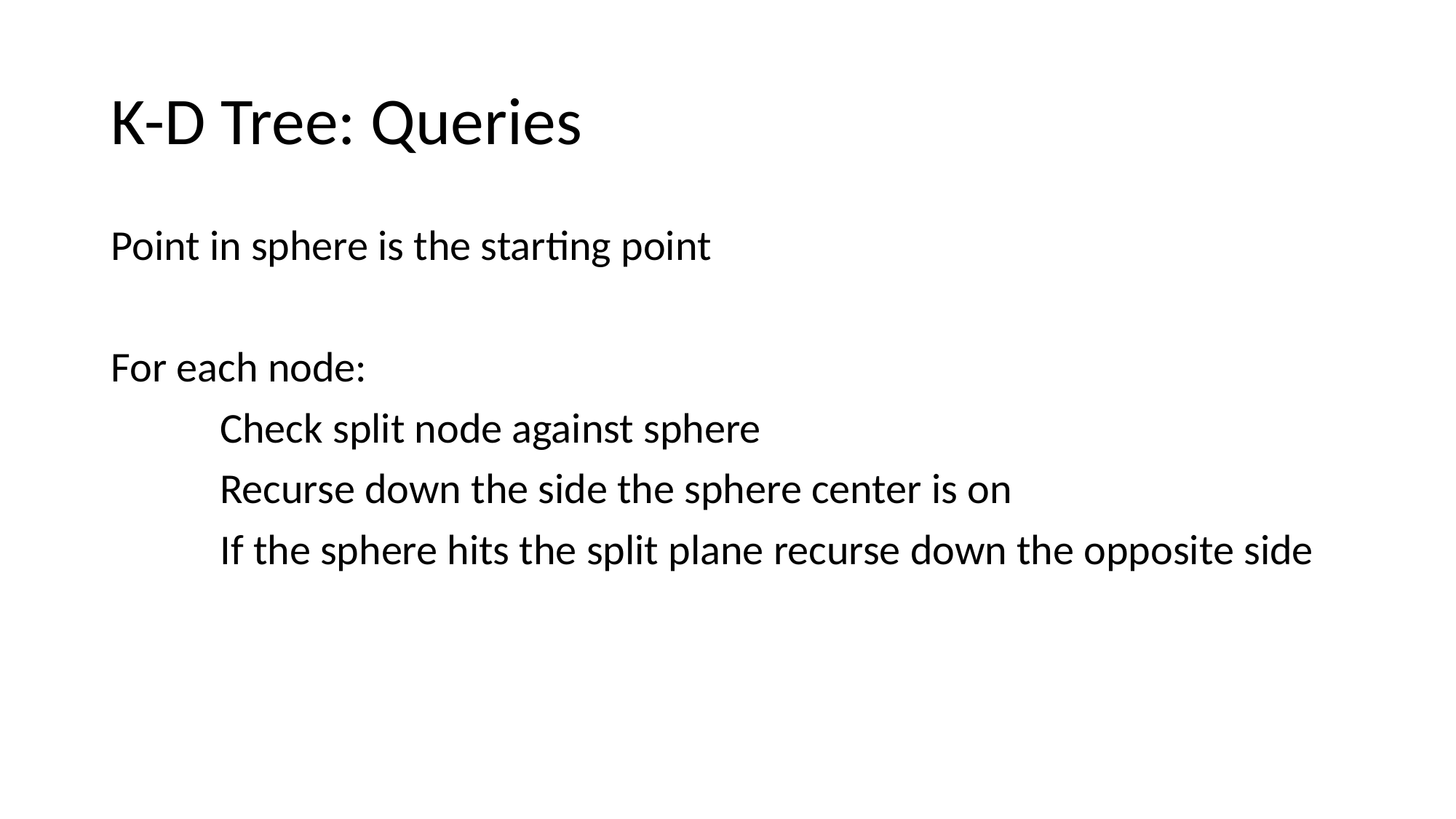

# K-D Tree: Queries
Point in sphere is the starting point

For each node:
	Check split node against sphere
	Recurse down the side the sphere center is on
	If the sphere hits the split plane recurse down the opposite side